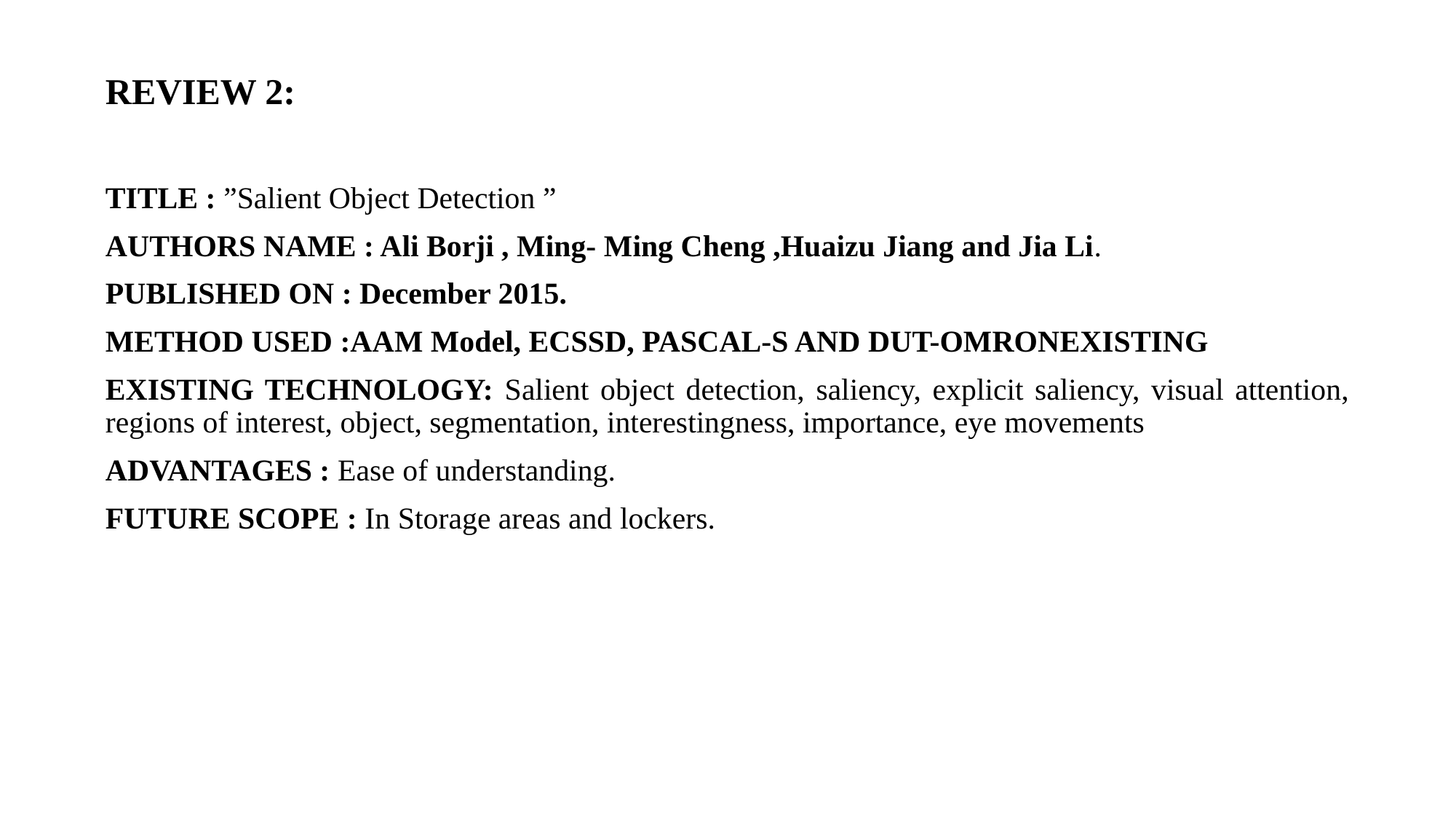

REVIEW 2:

TITLE : ”Salient Object Detection ”
AUTHORS NAME : Ali Borji , Ming- Ming Cheng ,Huaizu Jiang and Jia Li.
PUBLISHED ON : December 2015.
METHOD USED :AAM Model, ECSSD, PASCAL-S AND DUT-OMRONEXISTING
EXISTING TECHNOLOGY: Salient object detection, saliency, explicit saliency, visual attention, regions of interest, object, segmentation, interestingness, importance, eye movements
ADVANTAGES : Ease of understanding.
FUTURE SCOPE : In Storage areas and lockers.